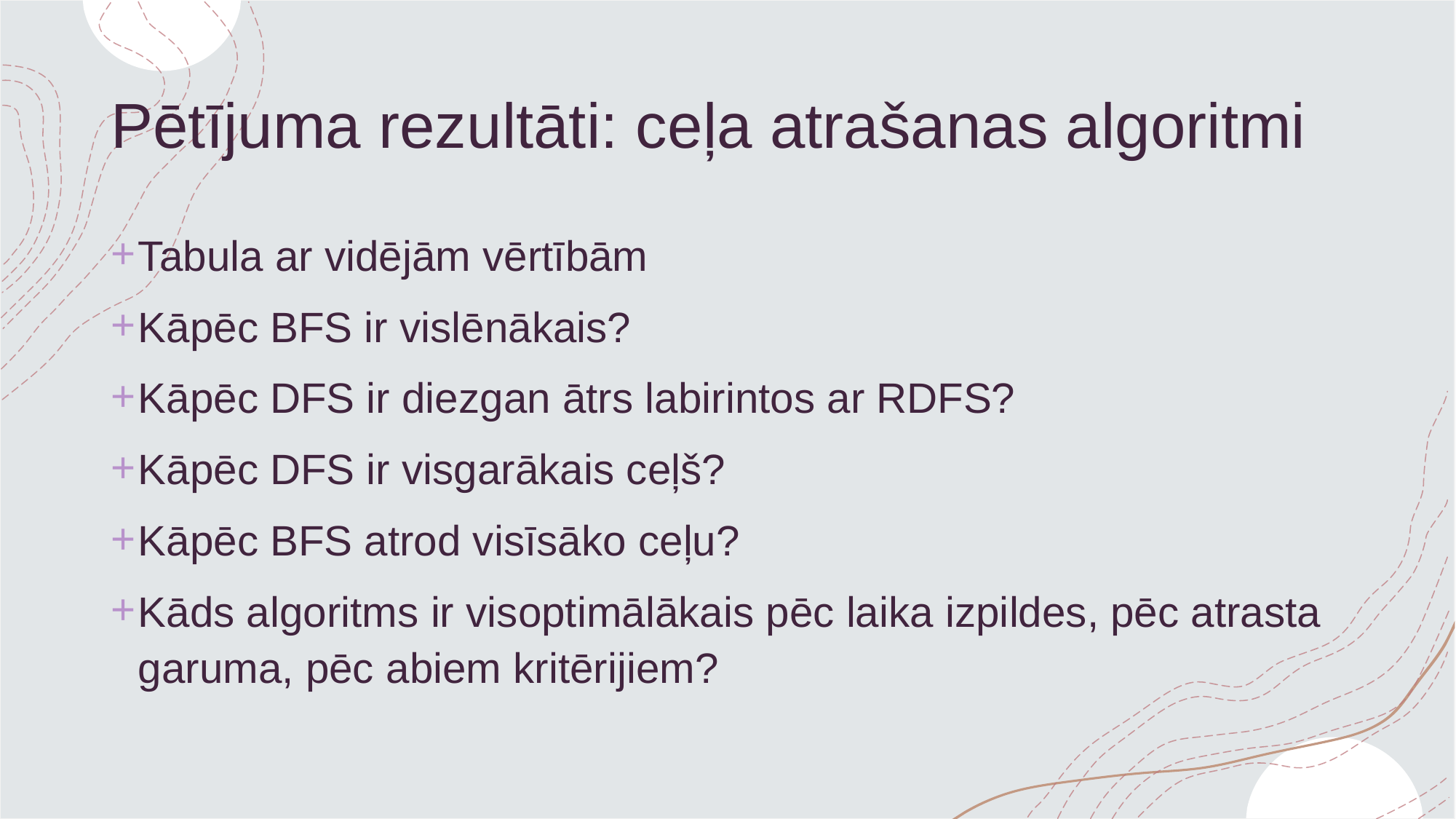

# Pētījuma rezultāti: ceļa atrašanas algoritmi
Tabula ar vidējām vērtībām
Kāpēc BFS ir vislēnākais?
Kāpēc DFS ir diezgan ātrs labirintos ar RDFS?
Kāpēc DFS ir visgarākais ceļš?
Kāpēc BFS atrod visīsāko ceļu?
Kāds algoritms ir visoptimālākais pēc laika izpildes, pēc atrasta garuma, pēc abiem kritērijiem?